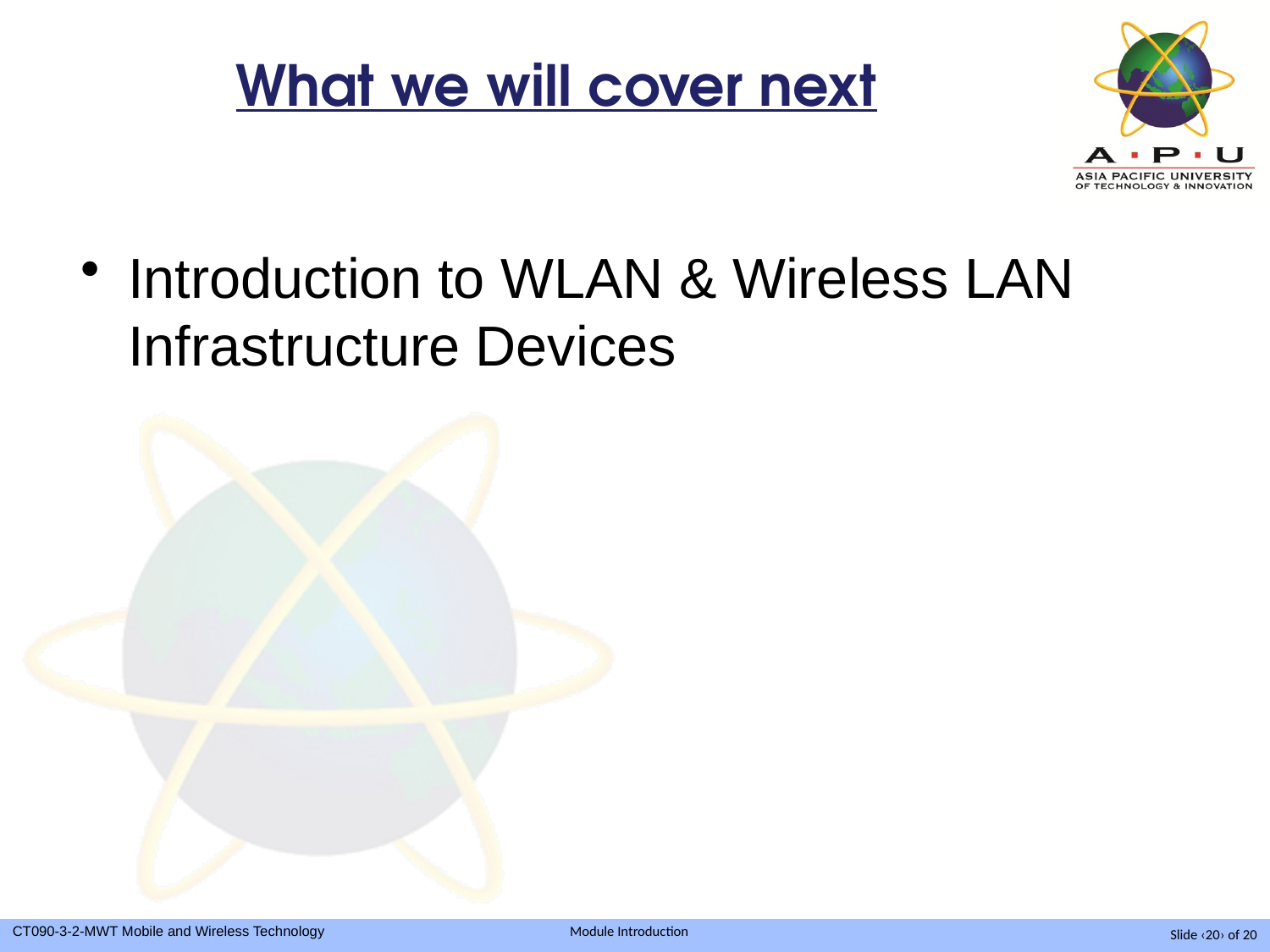

# What we will cover next
Introduction to WLAN & Wireless LAN Infrastructure Devices

Slide ‹20› of 20